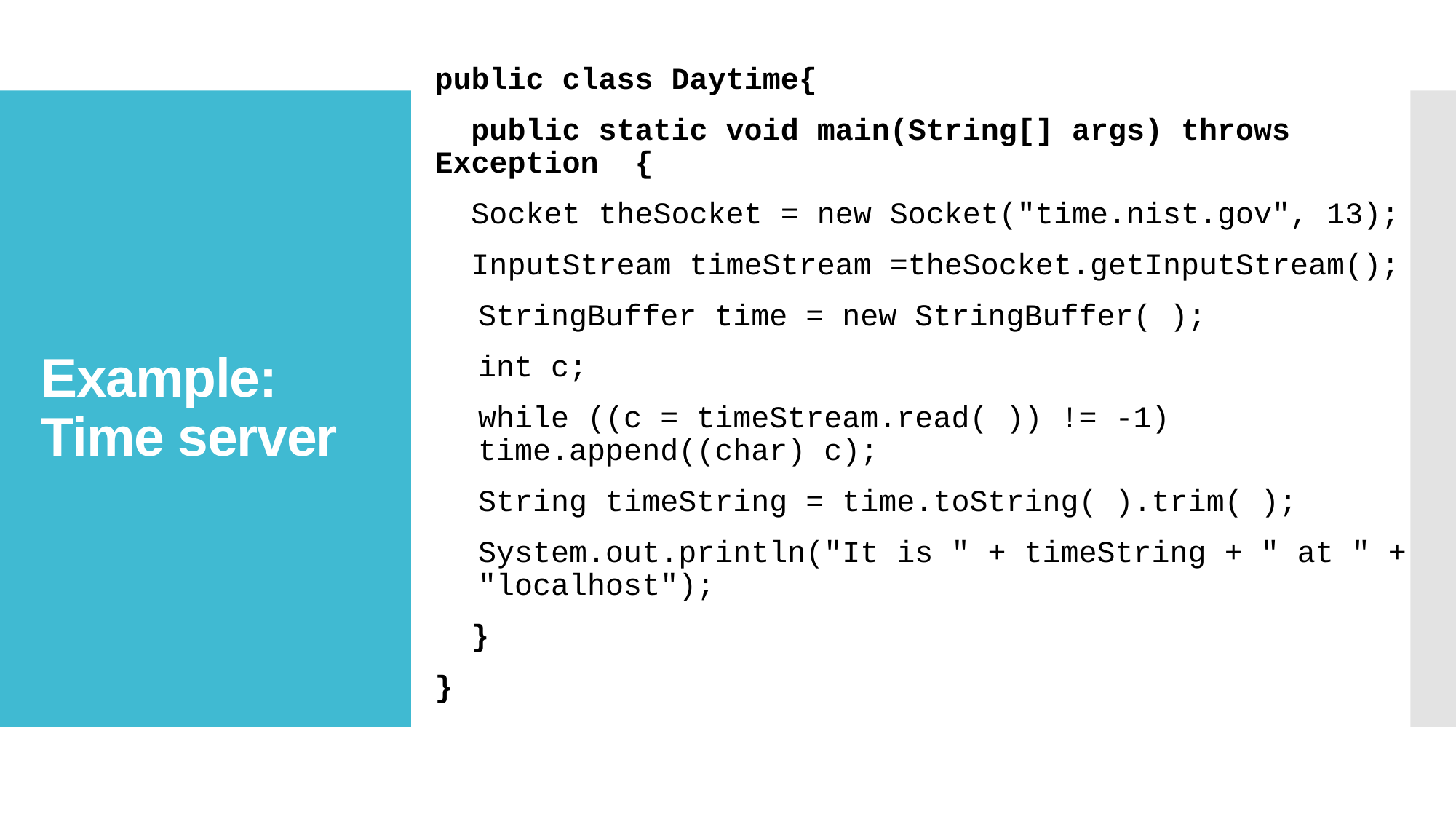

public class Daytime{
  public static void main(String[] args) throws Exception  {
  Socket theSocket = new Socket("time.nist.gov", 13);
  InputStream timeStream =theSocket.getInputStream();
StringBuffer time = new StringBuffer( );
int c;
while ((c = timeStream.read( )) != -1) 	time.append((char) c);
String timeString = time.toString( ).trim( );
System.out.println("It is " + timeString + " at " + "localhost");
  }
}

# Example: Time server